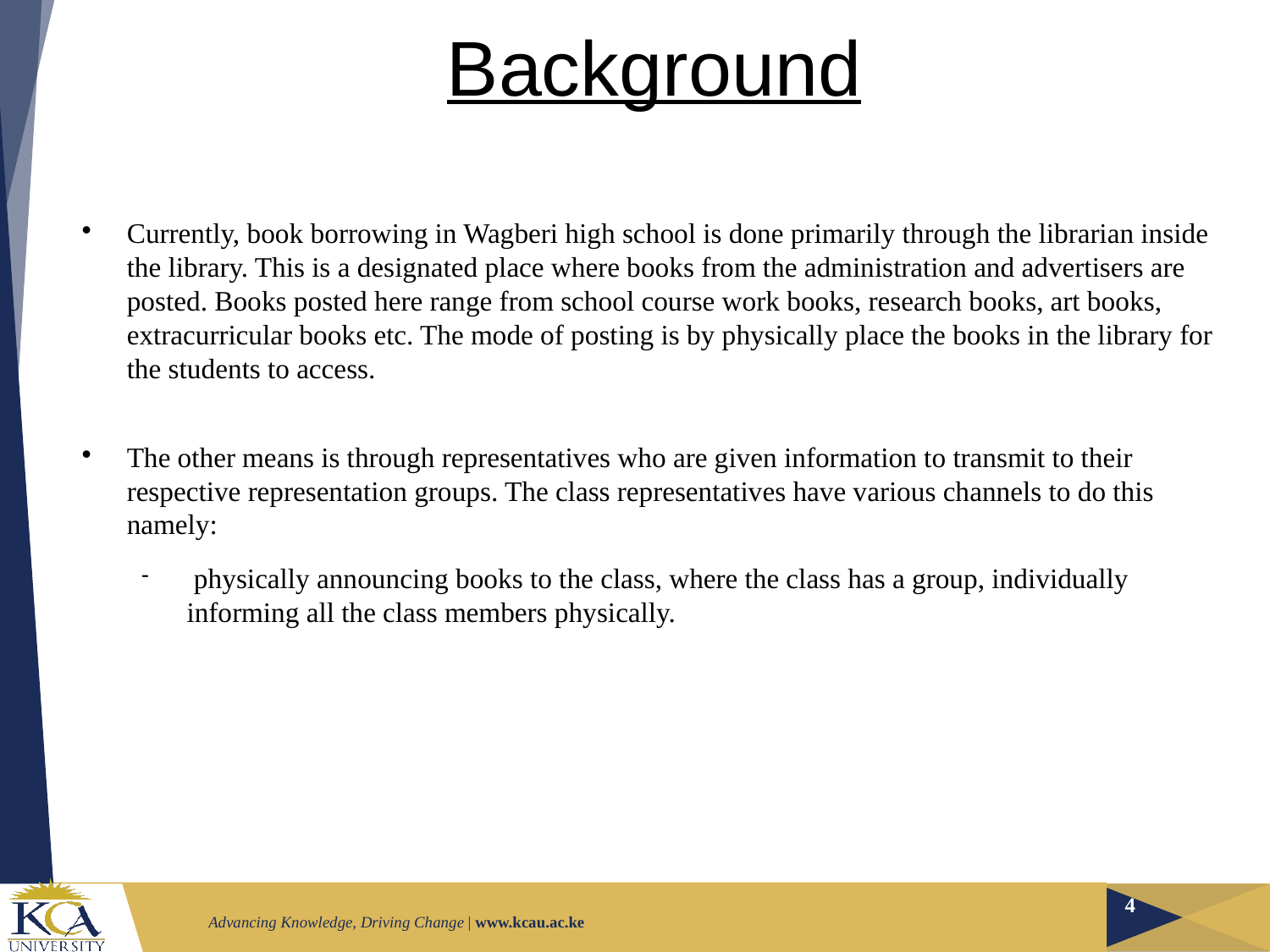

# Background

Currently, book borrowing in Wagberi high school is done primarily through the librarian inside the library. This is a designated place where books from the administration and advertisers are posted. Books posted here range from school course work books, research books, art books, extracurricular books etc. The mode of posting is by physically place the books in the library for the students to access.

The other means is through representatives who are given information to transmit to their respective representation groups. The class representatives have various channels to do this namely:
 physically announcing books to the class, where the class has a group, individually informing all the class members physically.
4